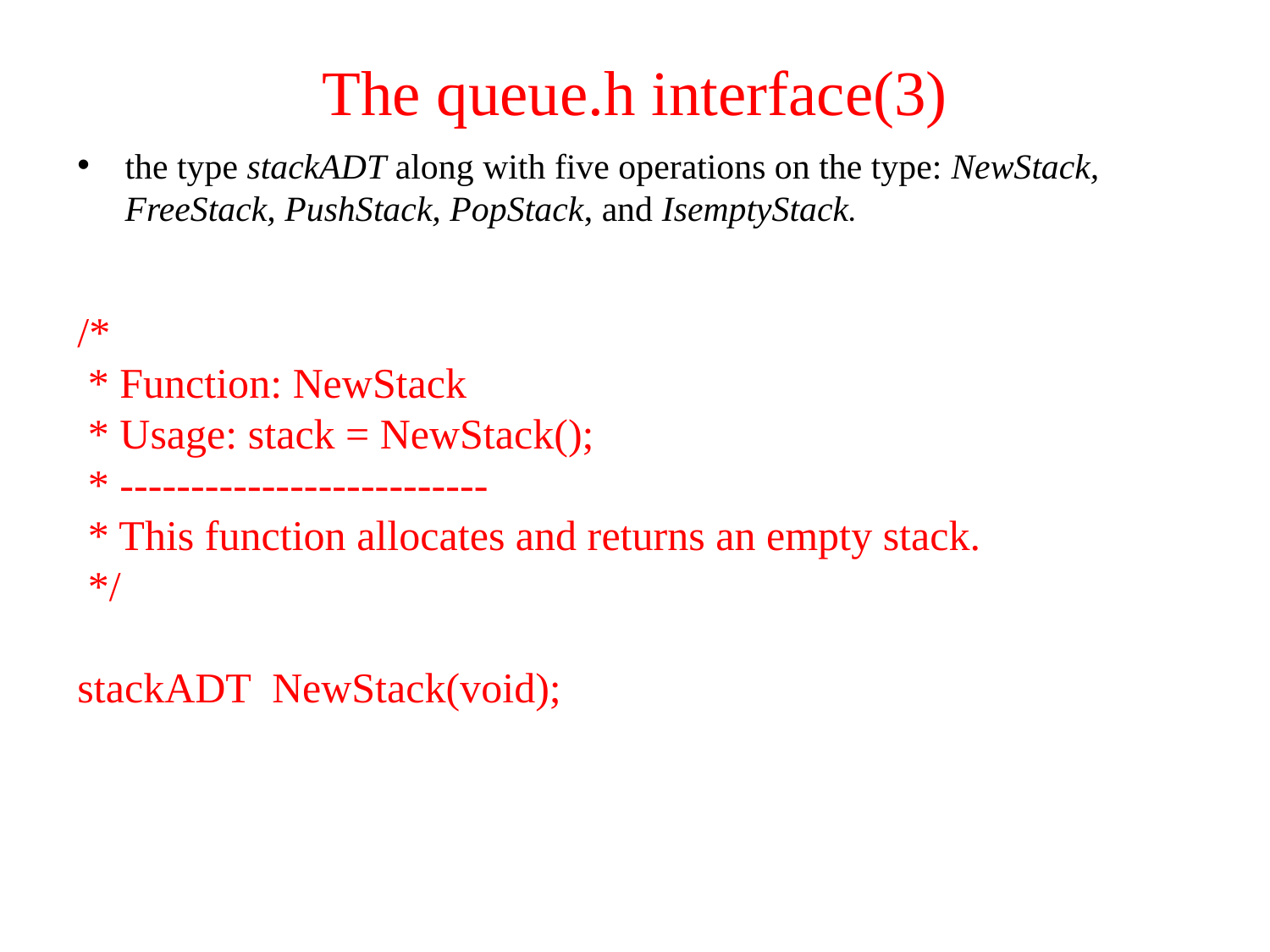

The queue.h interface(3)
the type stackADT along with five operations on the type: NewStack, FreeStack, PushStack, PopStack, and IsemptyStack.

/*
 * Function: NewStack
 * Usage: stack = NewStack();
 * --------------------------
 * This function allocates and returns an empty stack.
 */

stackADT  NewStack(void);